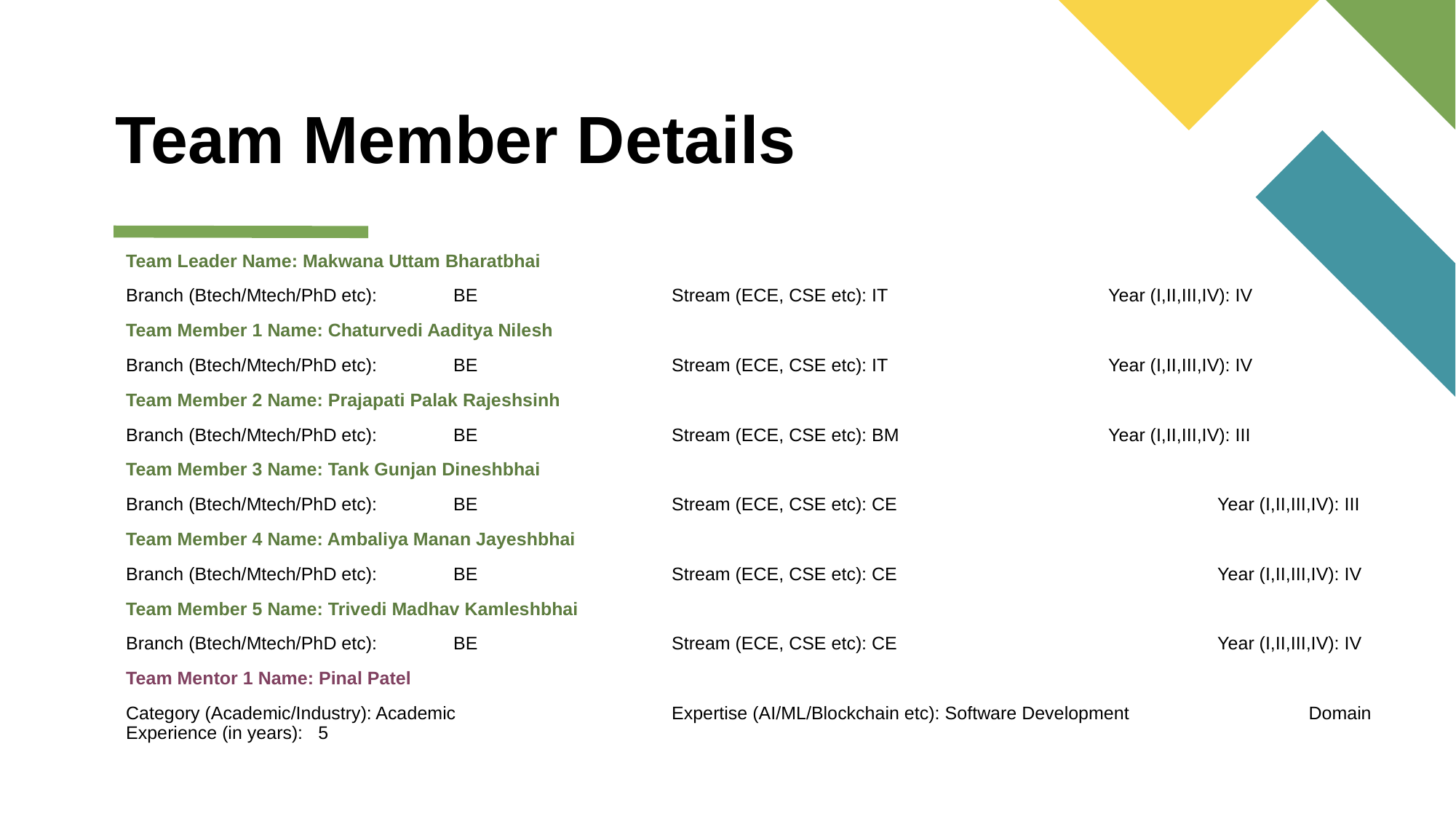

# Team Member Details
Team Leader Name: Makwana Uttam Bharatbhai
Branch (Btech/Mtech/PhD etc):	BE		Stream (ECE, CSE etc): IT			Year (I,II,III,IV): IV
Team Member 1 Name: Chaturvedi Aaditya Nilesh
Branch (Btech/Mtech/PhD etc):	BE		Stream (ECE, CSE etc): IT			Year (I,II,III,IV): IV
Team Member 2 Name: Prajapati Palak Rajeshsinh
Branch (Btech/Mtech/PhD etc):	BE		Stream (ECE, CSE etc): BM		Year (I,II,III,IV): III
Team Member 3 Name: Tank Gunjan Dineshbhai
Branch (Btech/Mtech/PhD etc):	BE		Stream (ECE, CSE etc): CE			Year (I,II,III,IV): III
Team Member 4 Name: Ambaliya Manan Jayeshbhai
Branch (Btech/Mtech/PhD etc):	BE		Stream (ECE, CSE etc): CE			Year (I,II,III,IV): IV
Team Member 5 Name: Trivedi Madhav Kamleshbhai
Branch (Btech/Mtech/PhD etc):	BE		Stream (ECE, CSE etc): CE			Year (I,II,III,IV): IV
Team Mentor 1 Name: Pinal Patel
Category (Academic/Industry): Academic		Expertise (AI/ML/Blockchain etc): Software Development	                  Domain Experience (in years):   5